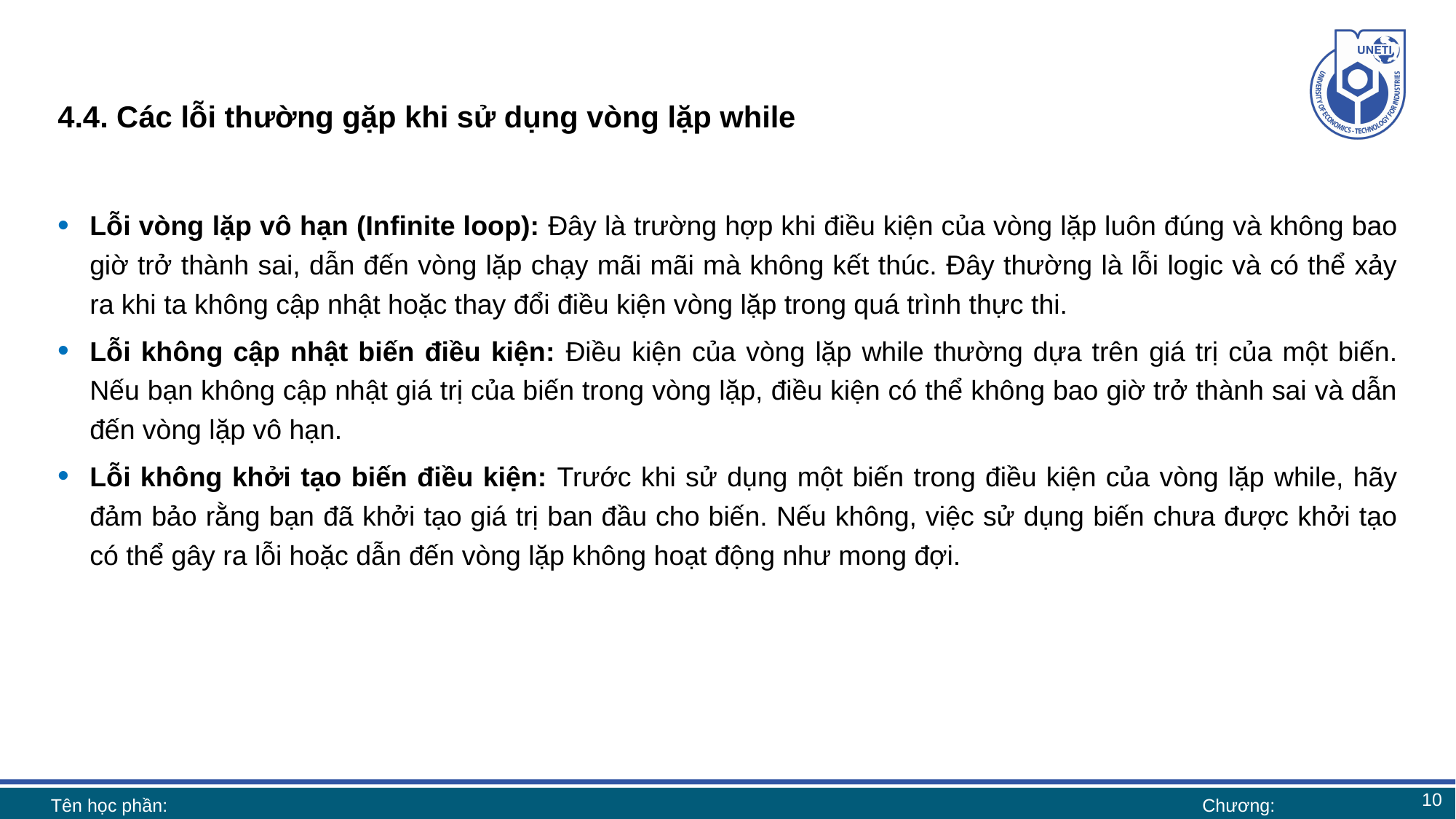

# 4.4. Các lỗi thường gặp khi sử dụng vòng lặp while
Lỗi vòng lặp vô hạn (Infinite loop): Đây là trường hợp khi điều kiện của vòng lặp luôn đúng và không bao giờ trở thành sai, dẫn đến vòng lặp chạy mãi mãi mà không kết thúc. Đây thường là lỗi logic và có thể xảy ra khi ta không cập nhật hoặc thay đổi điều kiện vòng lặp trong quá trình thực thi.
Lỗi không cập nhật biến điều kiện: Điều kiện của vòng lặp while thường dựa trên giá trị của một biến. Nếu bạn không cập nhật giá trị của biến trong vòng lặp, điều kiện có thể không bao giờ trở thành sai và dẫn đến vòng lặp vô hạn.
Lỗi không khởi tạo biến điều kiện: Trước khi sử dụng một biến trong điều kiện của vòng lặp while, hãy đảm bảo rằng bạn đã khởi tạo giá trị ban đầu cho biến. Nếu không, việc sử dụng biến chưa được khởi tạo có thể gây ra lỗi hoặc dẫn đến vòng lặp không hoạt động như mong đợi.

10
Tên học phần:
Chương: